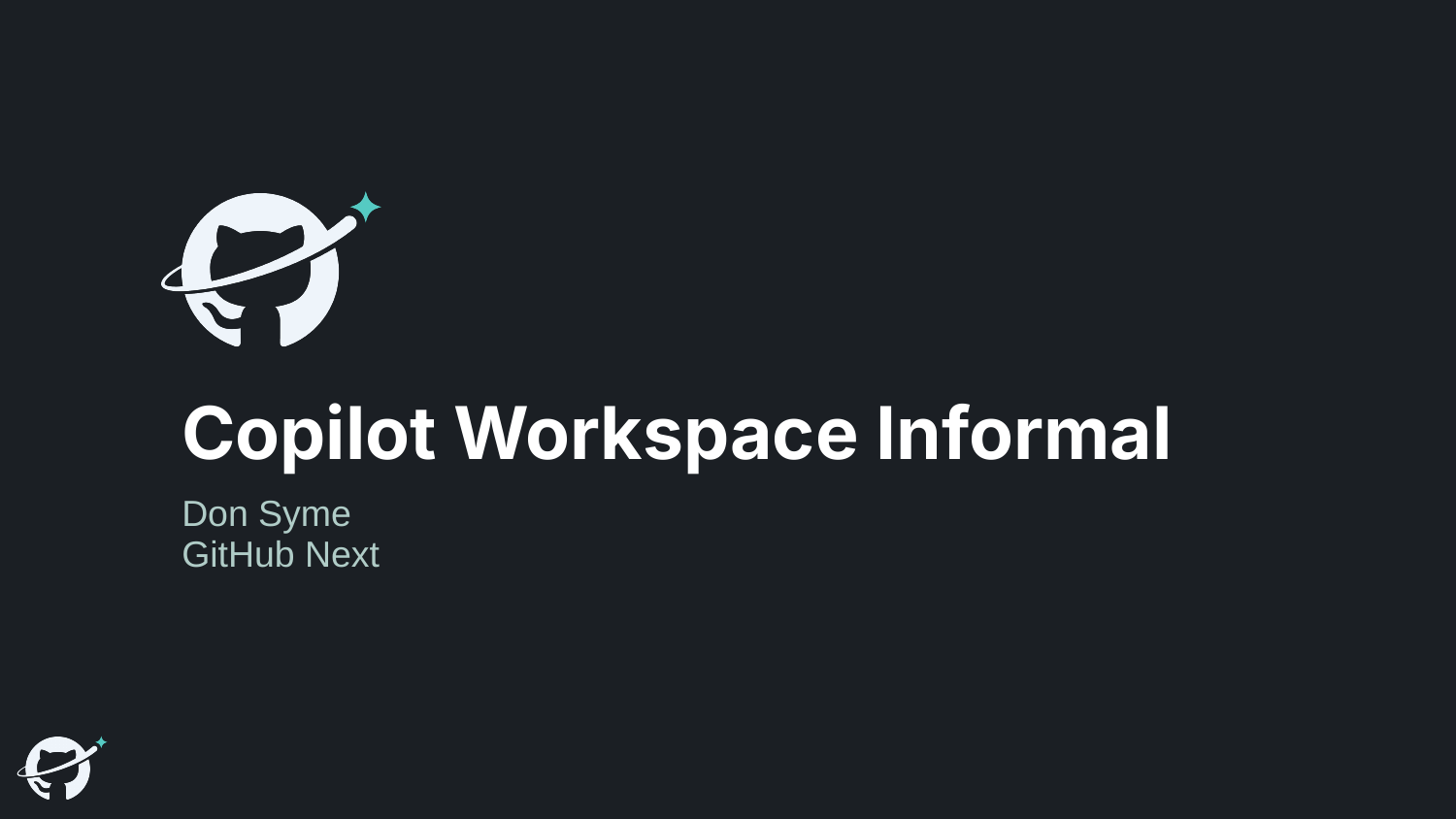

# Copilot Workspace Informal
Don Syme
GitHub Next